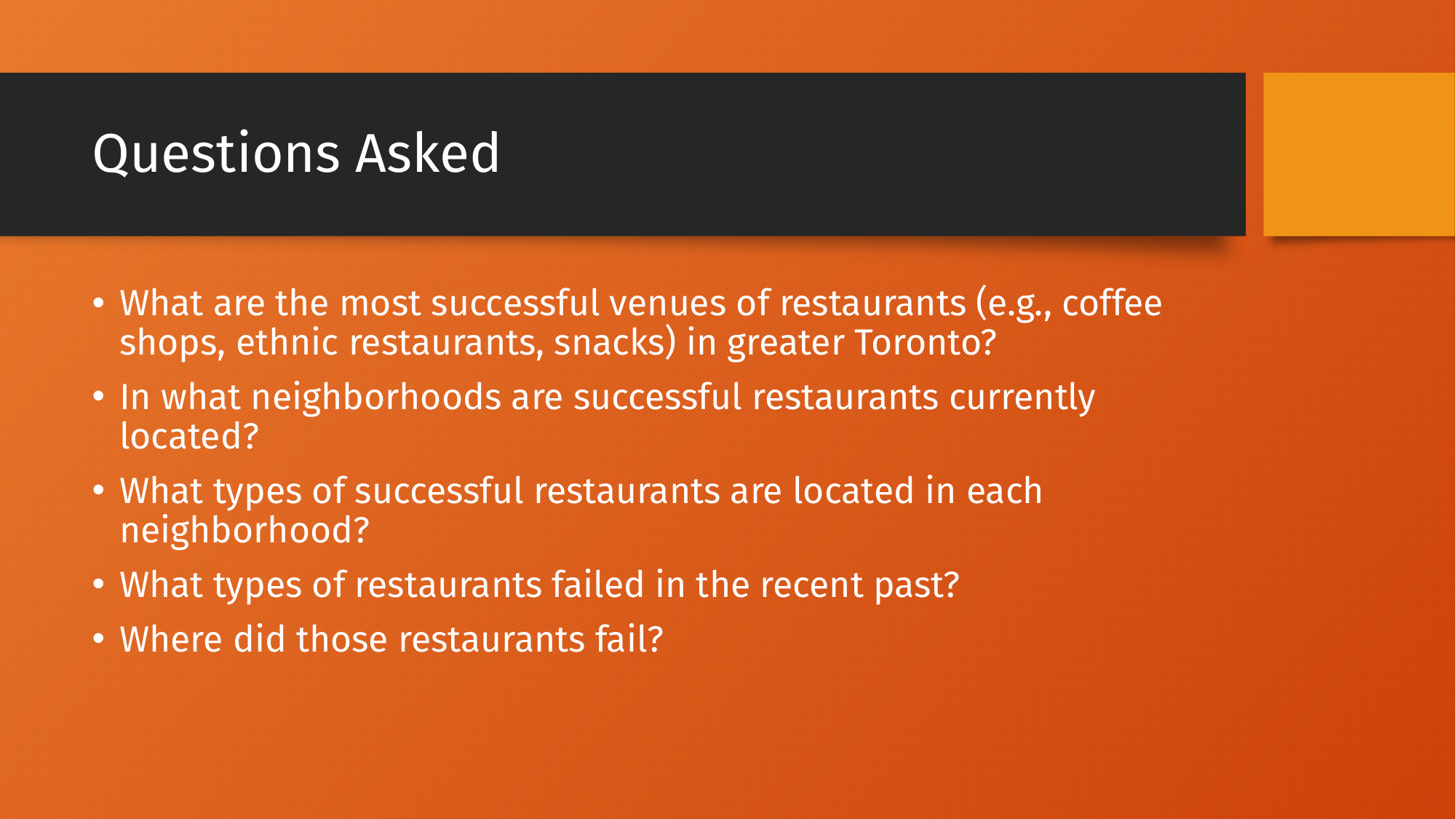

# Questions Asked
What are the most successful venues of restaurants (e.g., coffee shops, ethnic restaurants, snacks) in greater Toronto?
In what neighborhoods are successful restaurants currently located?
What types of successful restaurants are located in each neighborhood?
What types of restaurants failed in the recent past?
Where did those restaurants fail?